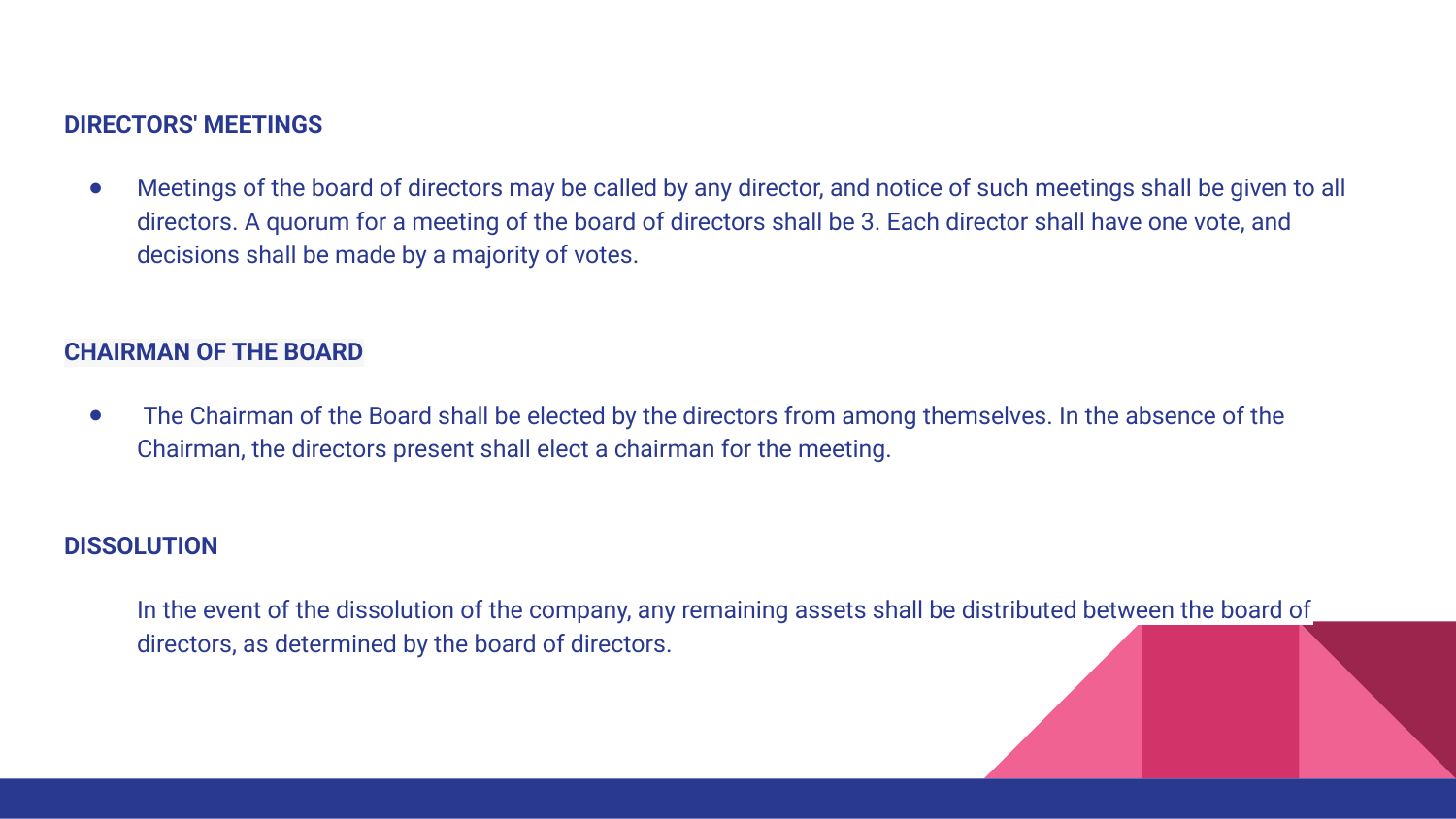

DIRECTORS' MEETINGS
Meetings of the board of directors may be called by any director, and notice of such meetings shall be given to all directors. A quorum for a meeting of the board of directors shall be 3. Each director shall have one vote, and decisions shall be made by a majority of votes.

CHAIRMAN OF THE BOARD
 The Chairman of the Board shall be elected by the directors from among themselves. In the absence of the Chairman, the directors present shall elect a chairman for the meeting.

DISSOLUTION
In the event of the dissolution of the company, any remaining assets shall be distributed between the board of directors, as determined by the board of directors.